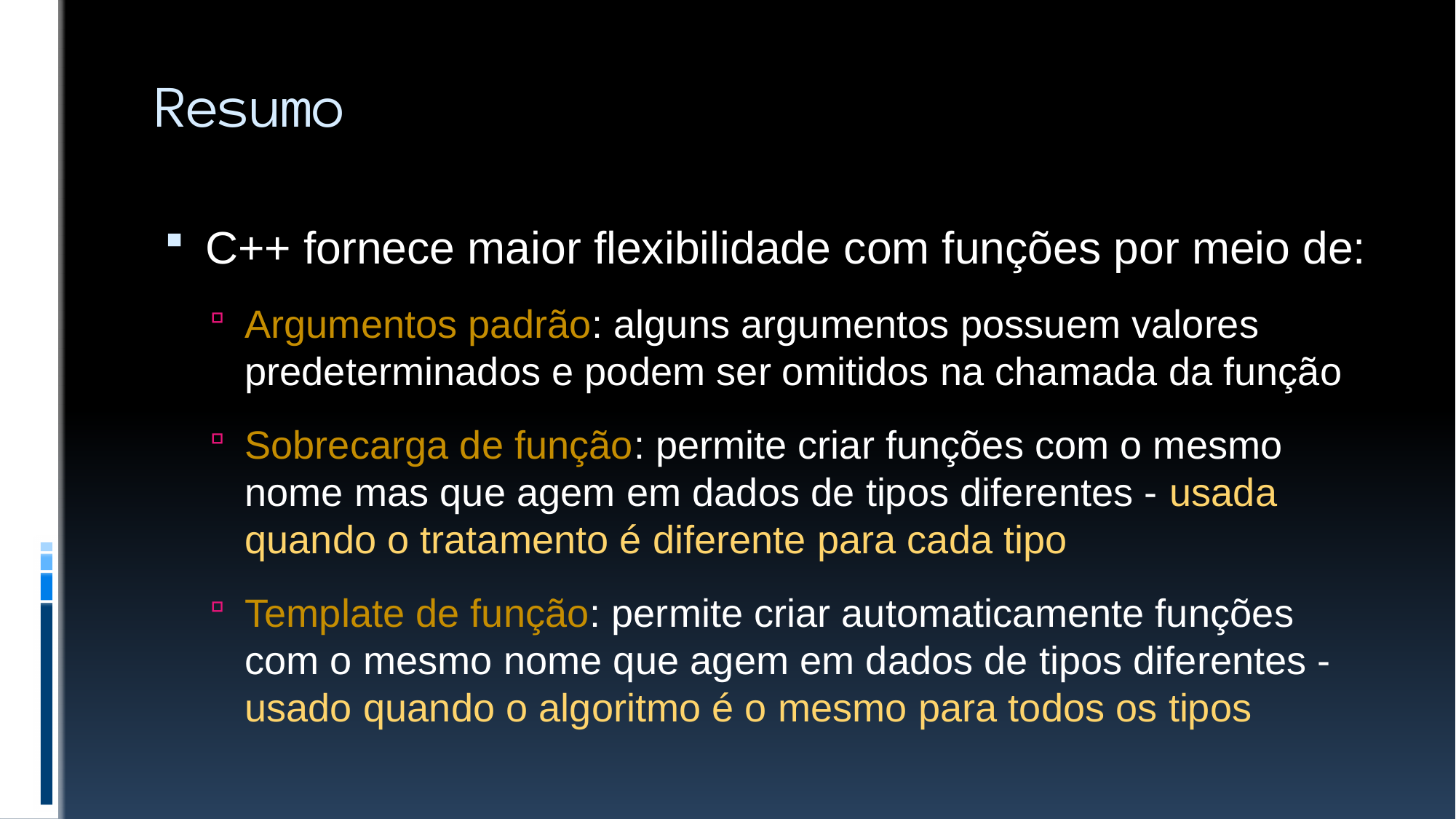

# Resumo
C++ fornece maior flexibilidade com funções por meio de:
Argumentos padrão: alguns argumentos possuem valores predeterminados e podem ser omitidos na chamada da função
Sobrecarga de função: permite criar funções com o mesmo nome mas que agem em dados de tipos diferentes - usada quando o tratamento é diferente para cada tipo
Template de função: permite criar automaticamente funções com o mesmo nome que agem em dados de tipos diferentes - usado quando o algoritmo é o mesmo para todos os tipos